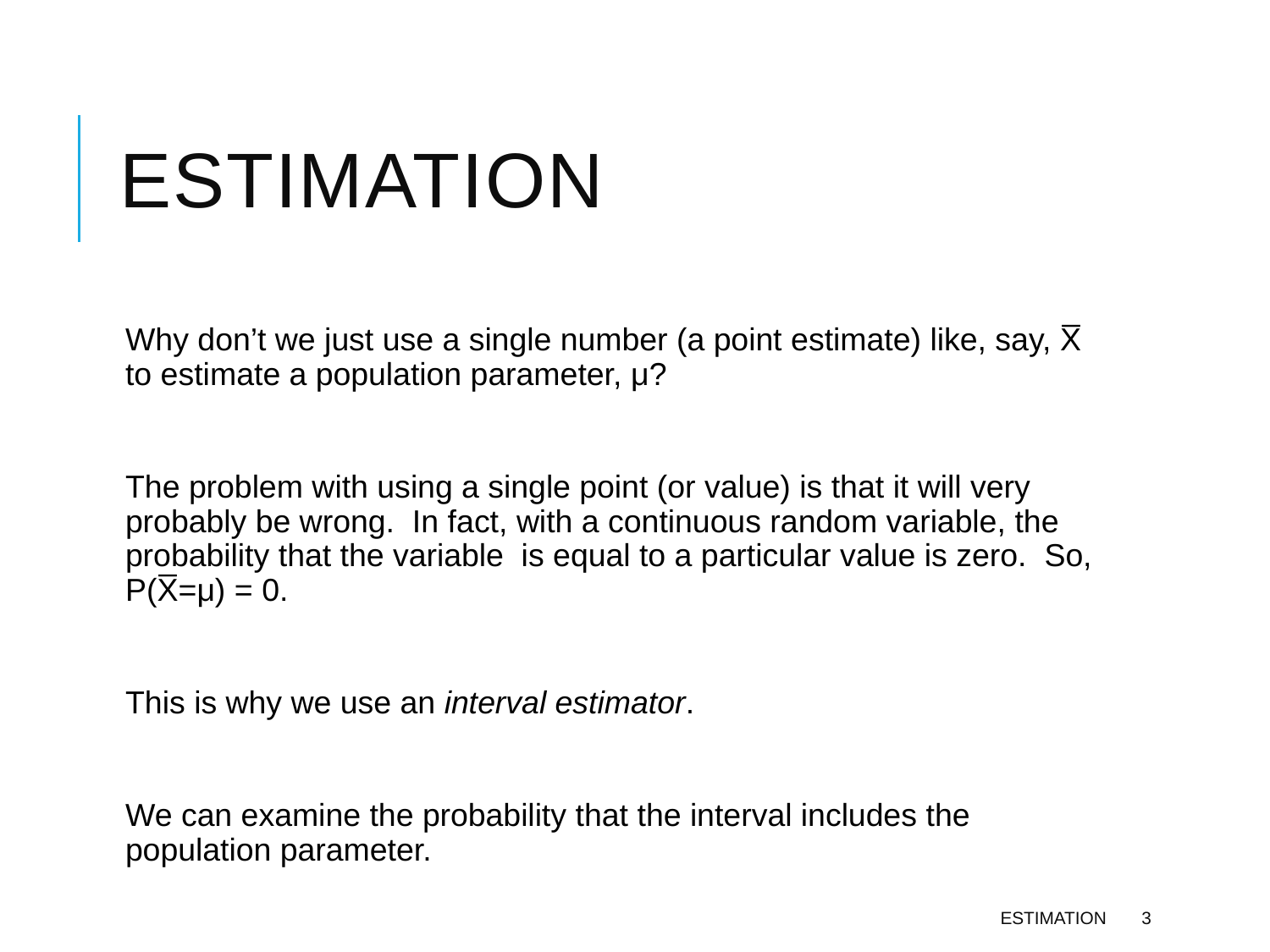

# Estimation
Why don’t we just use a single number (a point estimate) like, say, X̅ to estimate a population parameter, μ?

The problem with using a single point (or value) is that it will very probably be wrong.  In fact, with a continuous random variable, the probability that the variable  is equal to a particular value is zero.  So, P(X̅=μ) = 0.

This is why we use an interval estimator.

We can examine the probability that the interval includes the population parameter.

Estimation
3